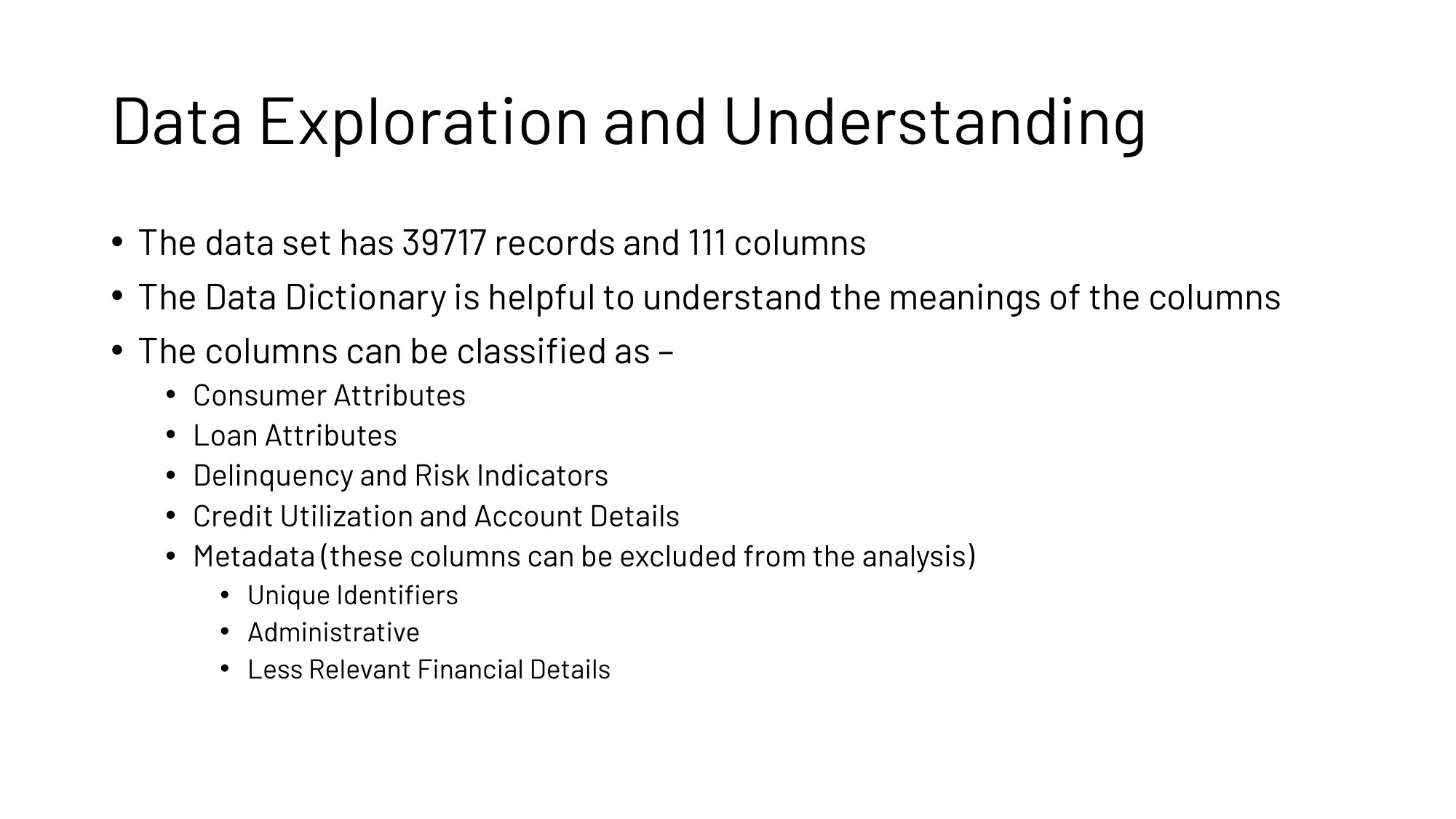

# Data Exploration and Understanding
The data set has 39717 records and 111 columns
The Data Dictionary is helpful to understand the meanings of the columns
The columns can be classified as –
Consumer Attributes
Loan Attributes
Delinquency and Risk Indicators
Credit Utilization and Account Details
Metadata (these columns can be excluded from the analysis)
Unique Identifiers
Administrative
Less Relevant Financial Details